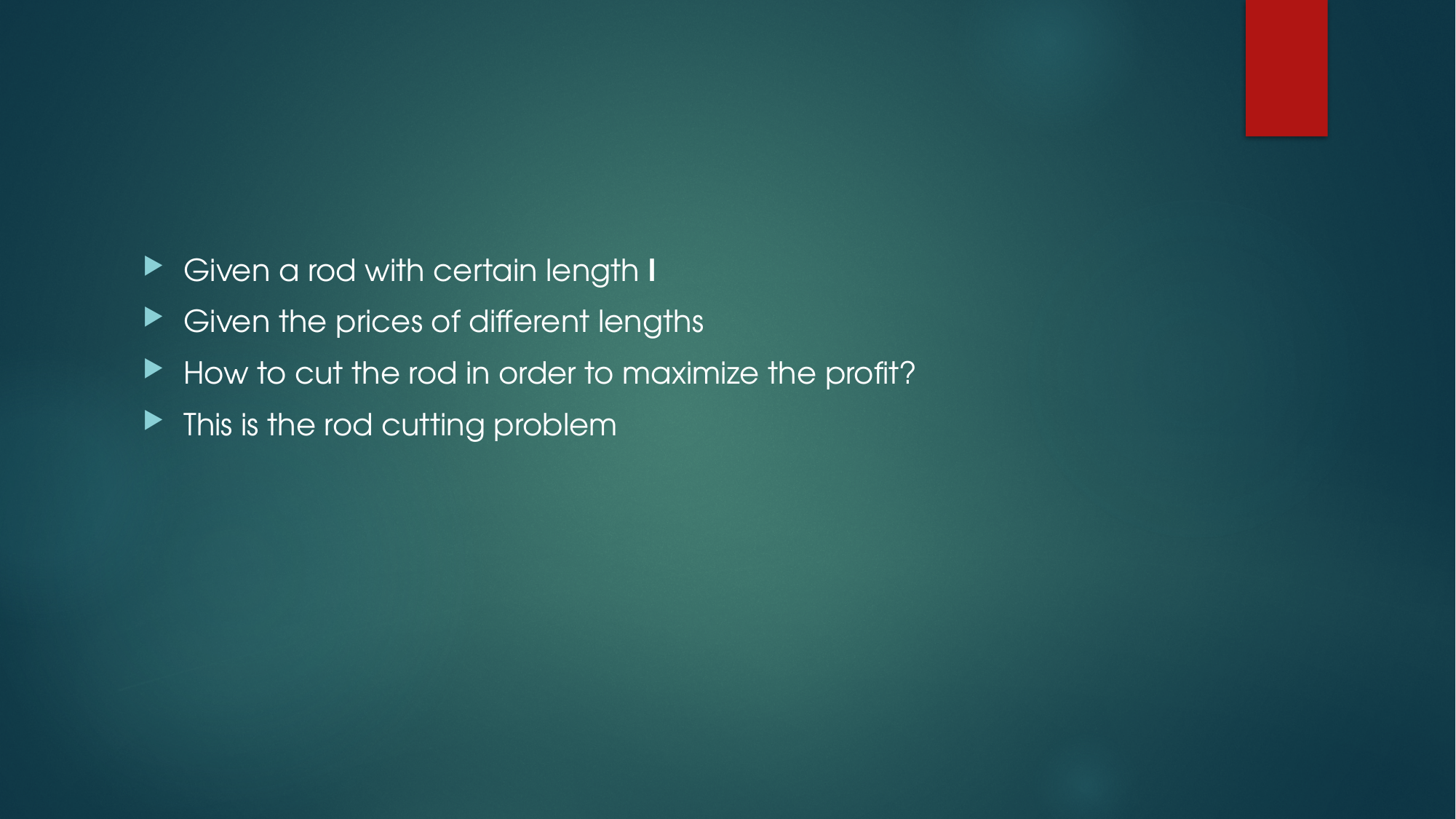

#
Given a rod with certain length l
Given the prices of different lengths
How to cut the rod in order to maximize the profit?
This is the rod cutting problem